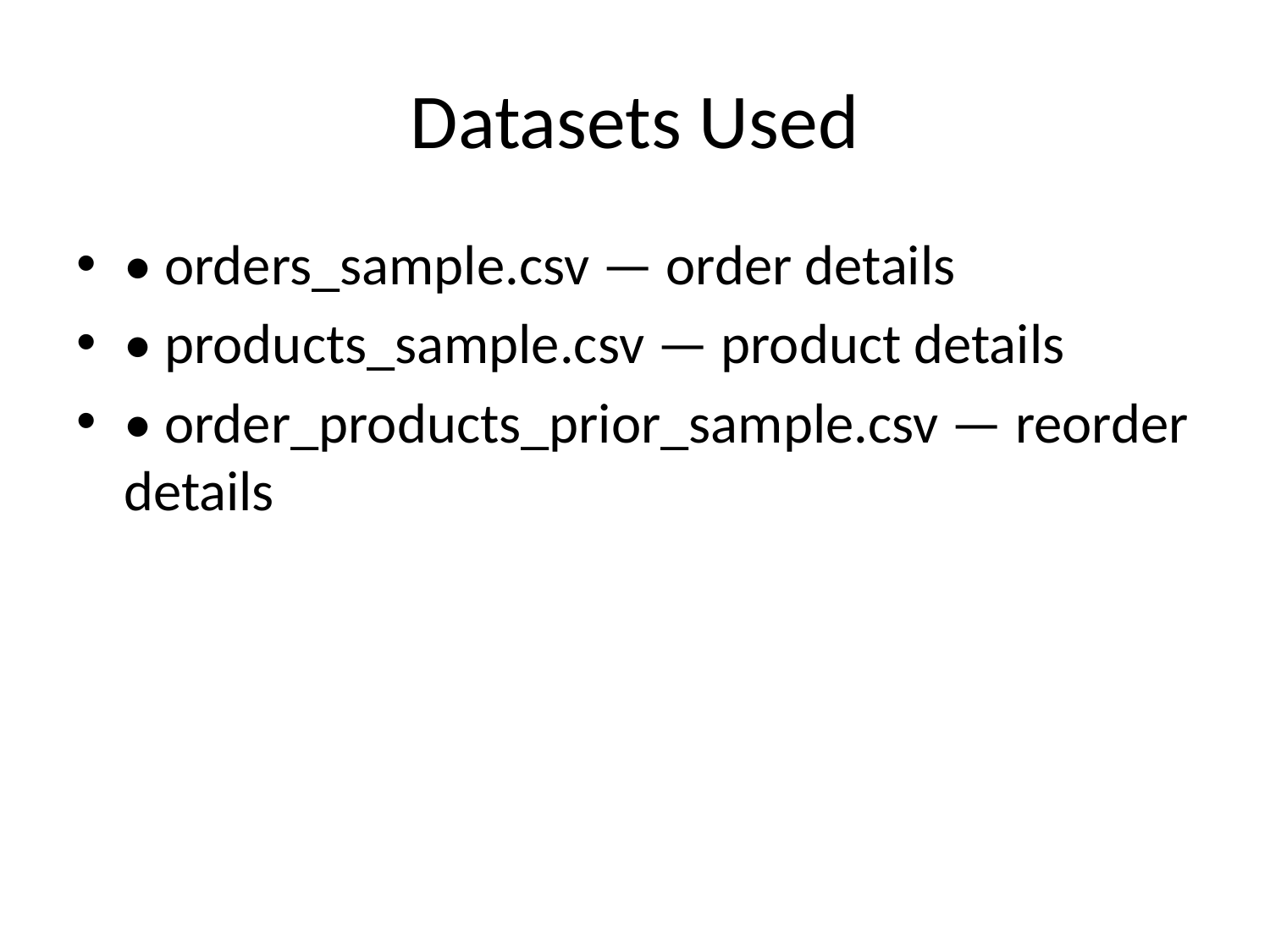

# Datasets Used
• orders_sample.csv — order details
• products_sample.csv — product details
• order_products_prior_sample.csv — reorder details